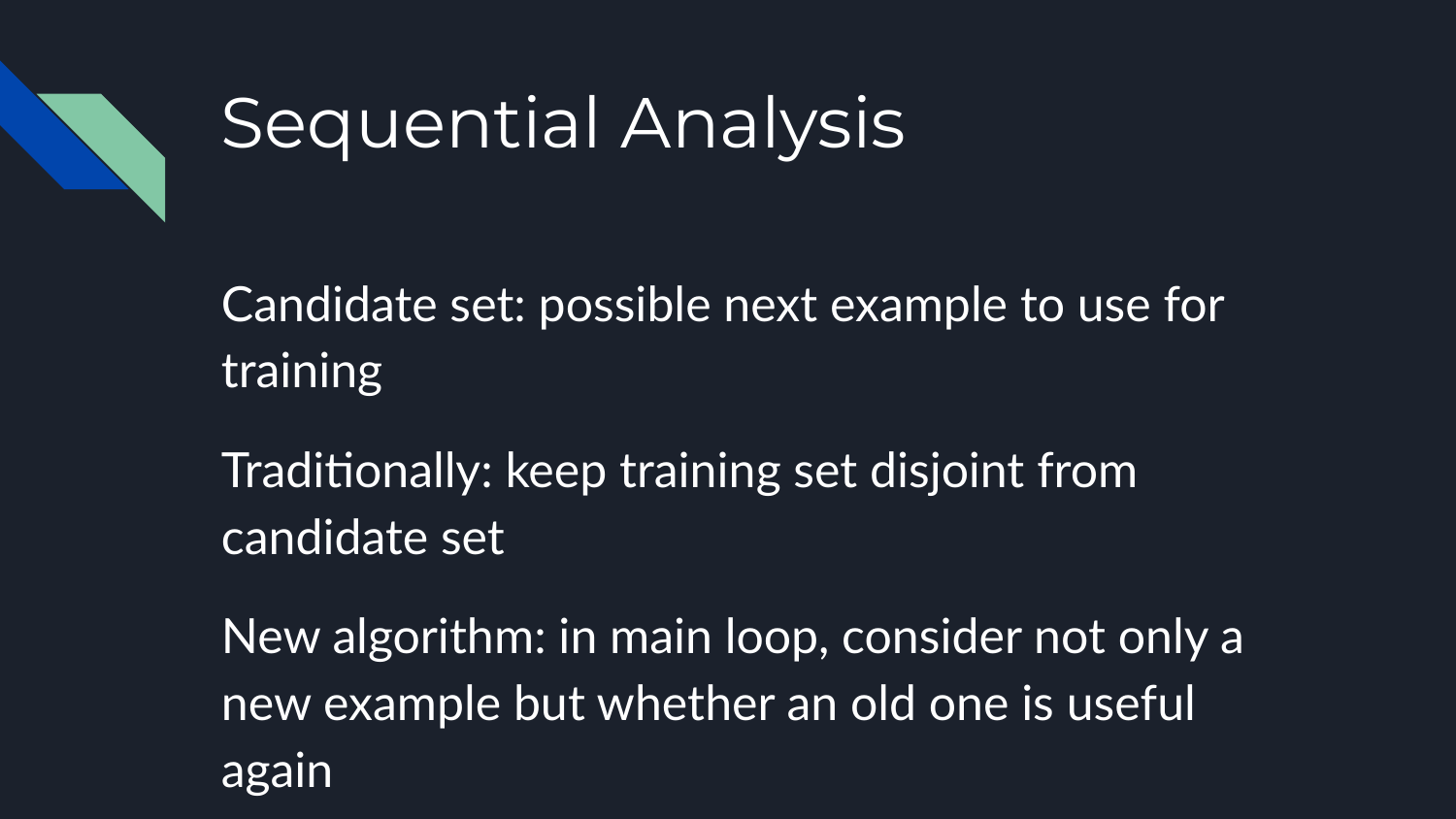

# Sequential Analysis
Candidate set: possible next example to use for training
Traditionally: keep training set disjoint from candidate set
New algorithm: in main loop, consider not only a new example but whether an old one is useful again